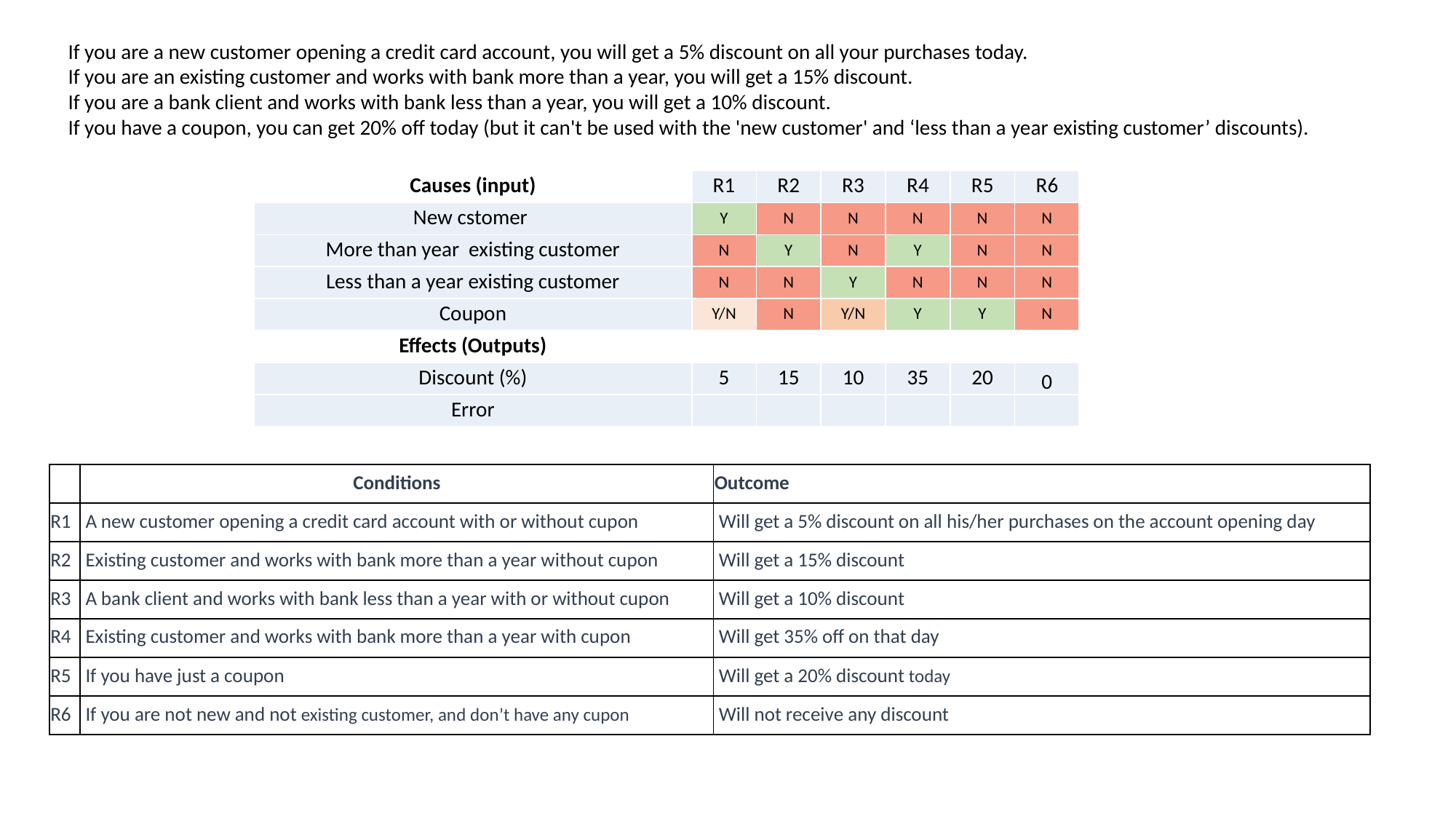

If you are a new customer opening a credit card account, you will get a 5% discount on all your purchases today.
If you are an existing customer and works with bank more than a year, you will get a 15% discount.
If you are a bank client and works with bank less than a year, you will get a 10% discount.
If you have a coupon, you can get 20% off today (but it can't be used with the 'new customer' and ‘less than a year existing customer’ discounts).
| Causes (input) | R1 | R2 | R3 | R4 | R5 | R6 |
| --- | --- | --- | --- | --- | --- | --- |
| New cstomer | Y | N | N | N | N | N |
| More than year existing customer | N | Y | N | Y | N | N |
| Less than a year existing customer | N | N | Y | N | N | N |
| Coupon | Y/N | N | Y/N | Y | Y | N |
| Effects (Outputs) |  |  |  |  |  |  |
| Discount (%) | 5 | 15 | 10 | 35 | 20 | 0 |
| Error |  |  |  |  |  |  |
|  | Conditions | Outcome |
| --- | --- | --- |
| R1 | A new customer opening a credit card account with or without cupon | Will get a 5% discount on all his/her purchases on the account opening day |
| R2 | Existing customer and works with bank more than a year without cupon | Will get a 15% discount |
| R3 | A bank client and works with bank less than a year with or without cupon | Will get a 10% discount |
| R4 | Existing customer and works with bank more than a year with cupon | Will get 35% off on that day |
| R5 | If you have just a coupon | Will get a 20% discount today |
| R6 | If you are not new and not existing customer, and don’t have any cupon | Will not receive any discount |